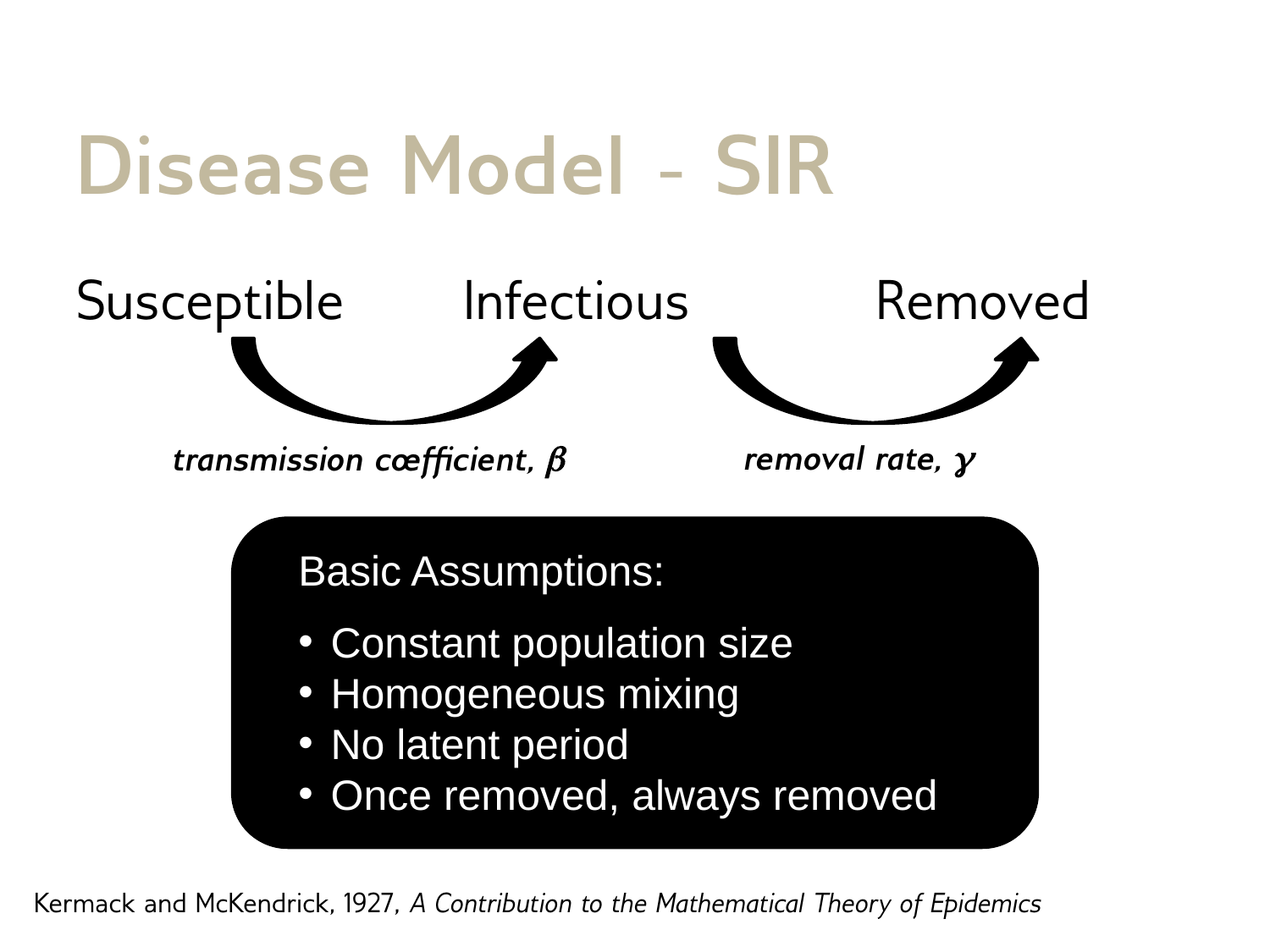

# Disease Model - SIR

Susceptible 	    Infectious           Removed

removal rate, γ
transmission coefficient, β

Basic Assumptions:

Constant population size
Homogeneous mixing
No latent period
Once removed, always removed

Kermack and McKendrick, 1927, A Contribution to the Mathematical Theory of Epidemics